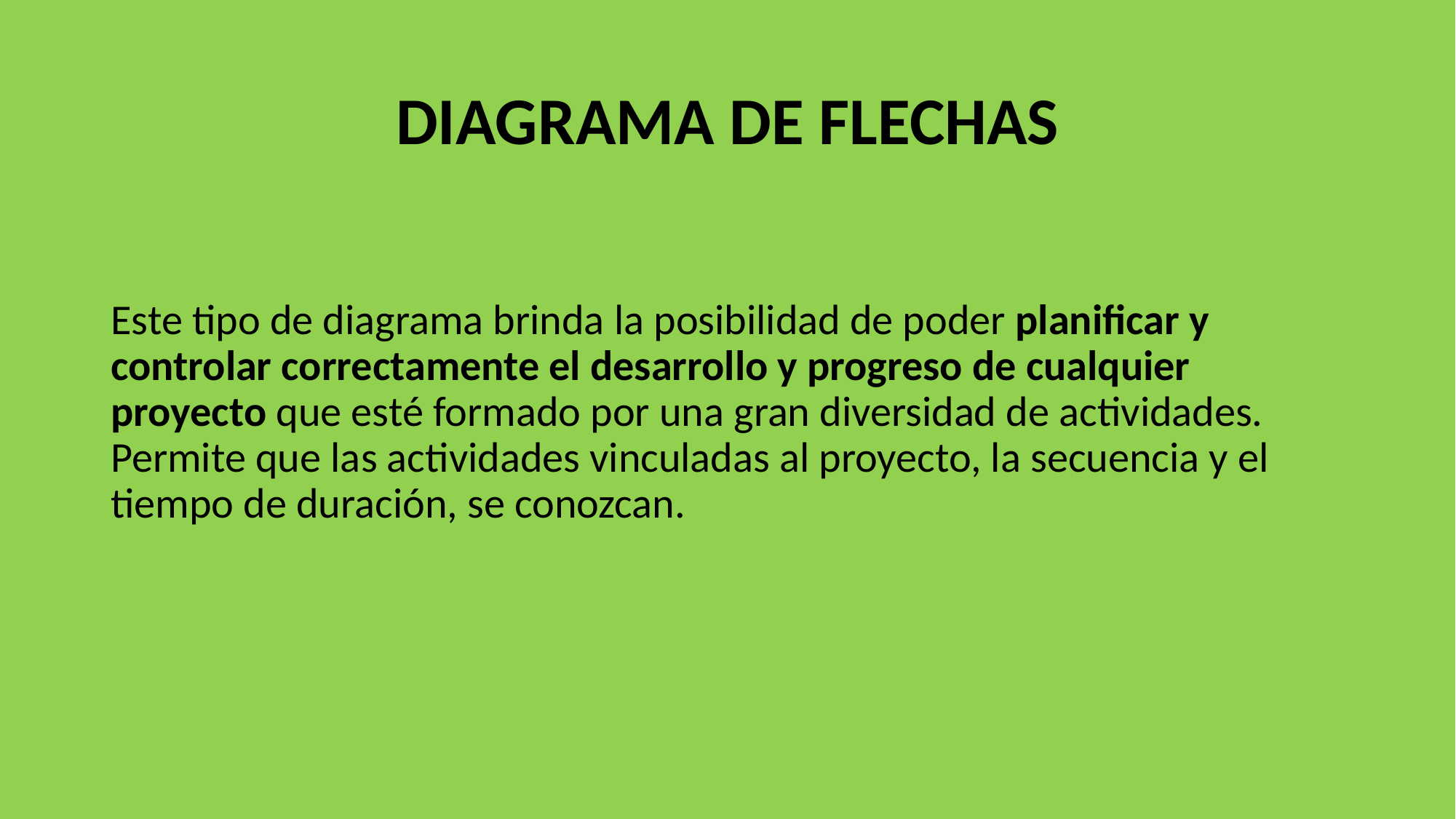

# DIAGRAMA DE FLECHAS
Este tipo de diagrama brinda la posibilidad de poder planificar y controlar correctamente el desarrollo y progreso de cualquier proyecto que esté formado por una gran diversidad de actividades. Permite que las actividades vinculadas al proyecto, la secuencia y el tiempo de duración, se conozcan.